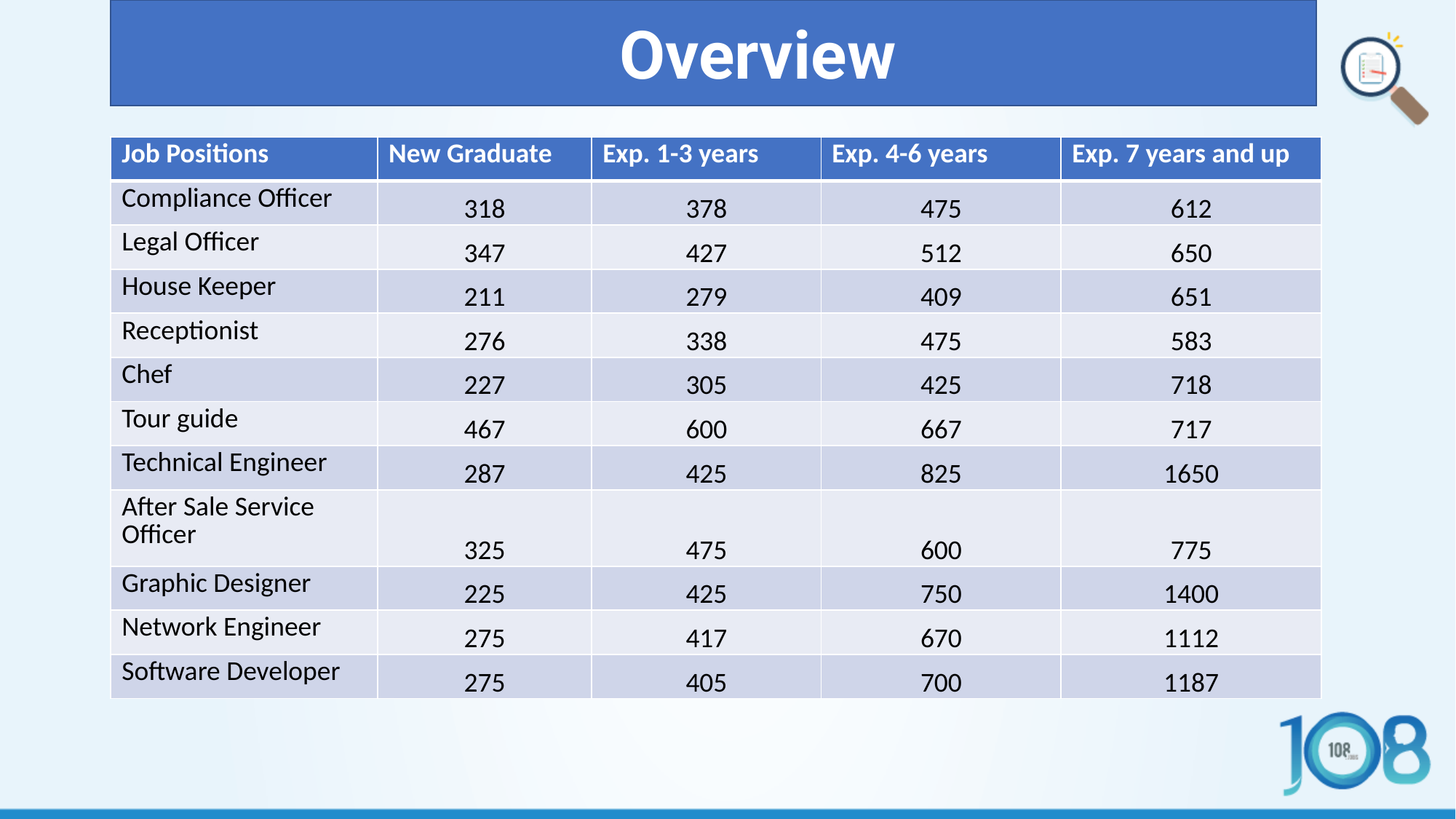

Overview
| Job Positions | New Graduate | Exp. 1-3 years | Exp. 4-6 years | Exp. 7 years and up |
| --- | --- | --- | --- | --- |
| Compliance Officer | 318 | 378 | 475 | 612 |
| Legal Officer | 347 | 427 | 512 | 650 |
| House Keeper | 211 | 279 | 409 | 651 |
| Receptionist | 276 | 338 | 475 | 583 |
| Chef | 227 | 305 | 425 | 718 |
| Tour guide | 467 | 600 | 667 | 717 |
| Technical Engineer | 287 | 425 | 825 | 1650 |
| After Sale Service Officer | 325 | 475 | 600 | 775 |
| Graphic Designer | 225 | 425 | 750 | 1400 |
| Network Engineer | 275 | 417 | 670 | 1112 |
| Software Developer | 275 | 405 | 700 | 1187 |